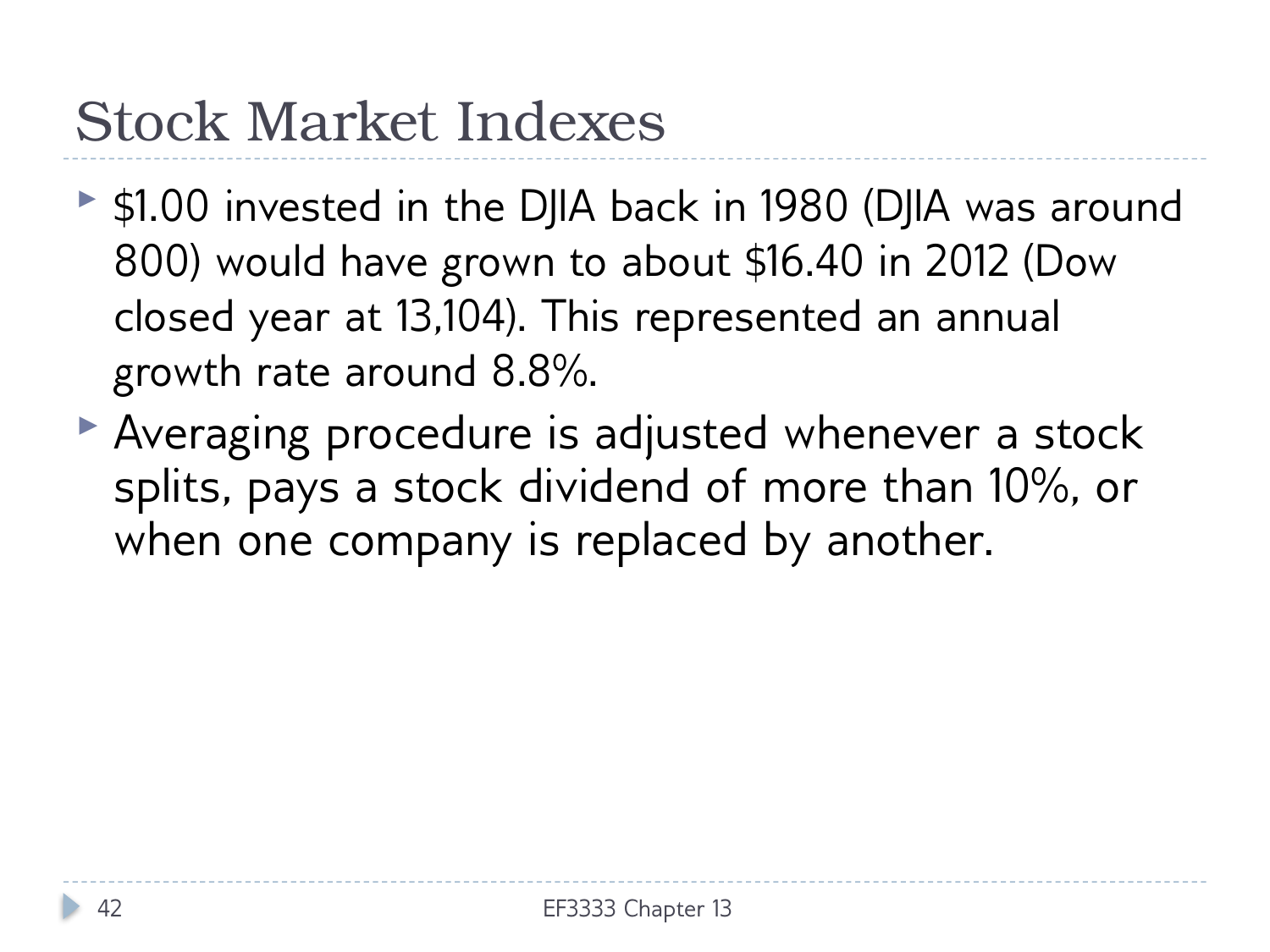

# Stock Market Indexes
$1.00 invested in the DJIA back in 1980 (DJIA was around 800) would have grown to about $16.40 in 2012 (Dow closed year at 13,104). This represented an annual growth rate around 8.8%.
Averaging procedure is adjusted whenever a stock splits, pays a stock dividend of more than 10%, or when one company is replaced by another.

42
EF3333 Chapter 13